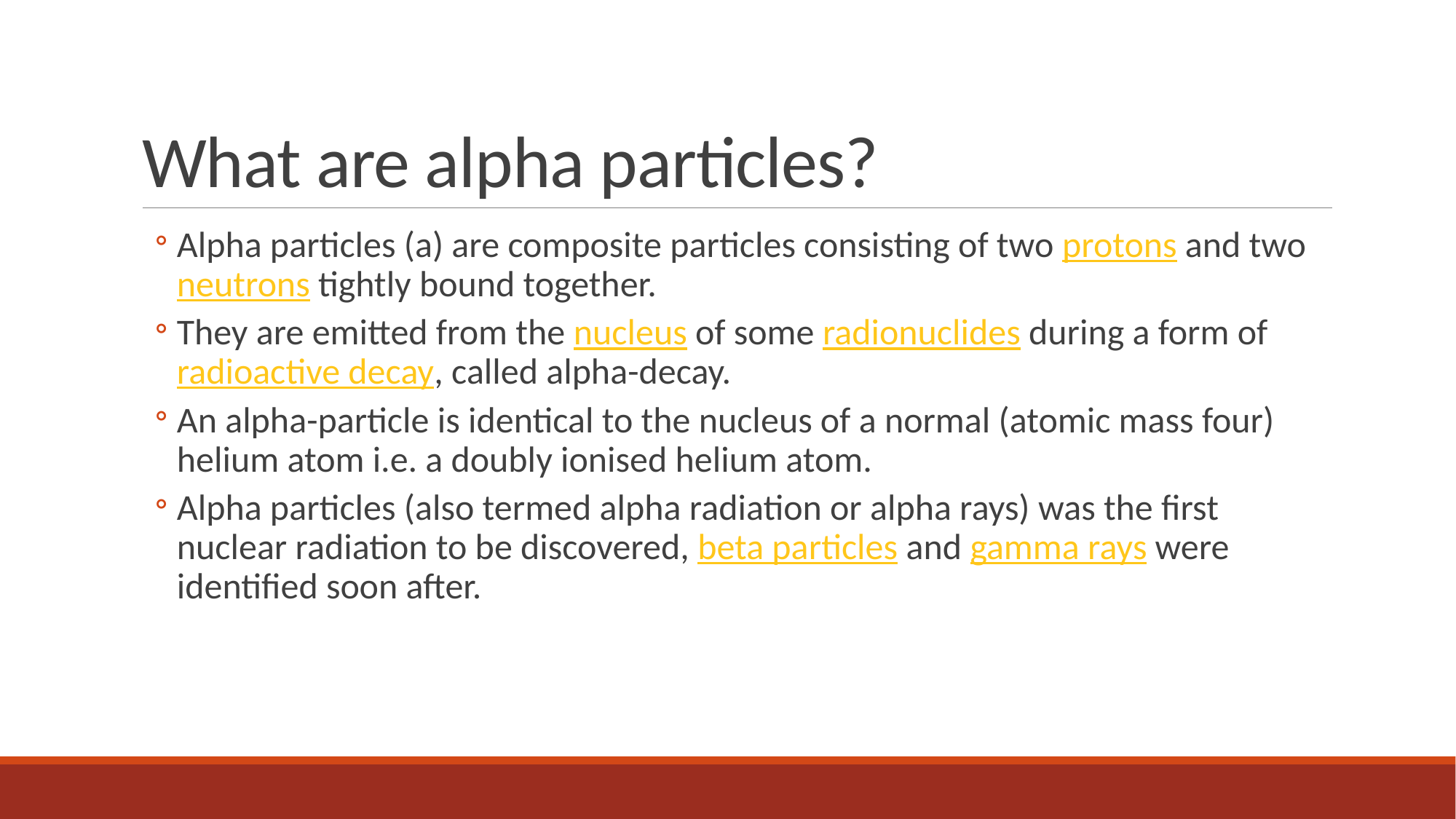

# What are alpha particles?
Alpha particles (a) are composite particles consisting of two protons and two neutrons tightly bound together.
They are emitted from the nucleus of some radionuclides during a form of radioactive decay, called alpha-decay.
An alpha-particle is identical to the nucleus of a normal (atomic mass four) helium atom i.e. a doubly ionised helium atom.
Alpha particles (also termed alpha radiation or alpha rays) was the first nuclear radiation to be discovered, beta particles and gamma rays were identified soon after.